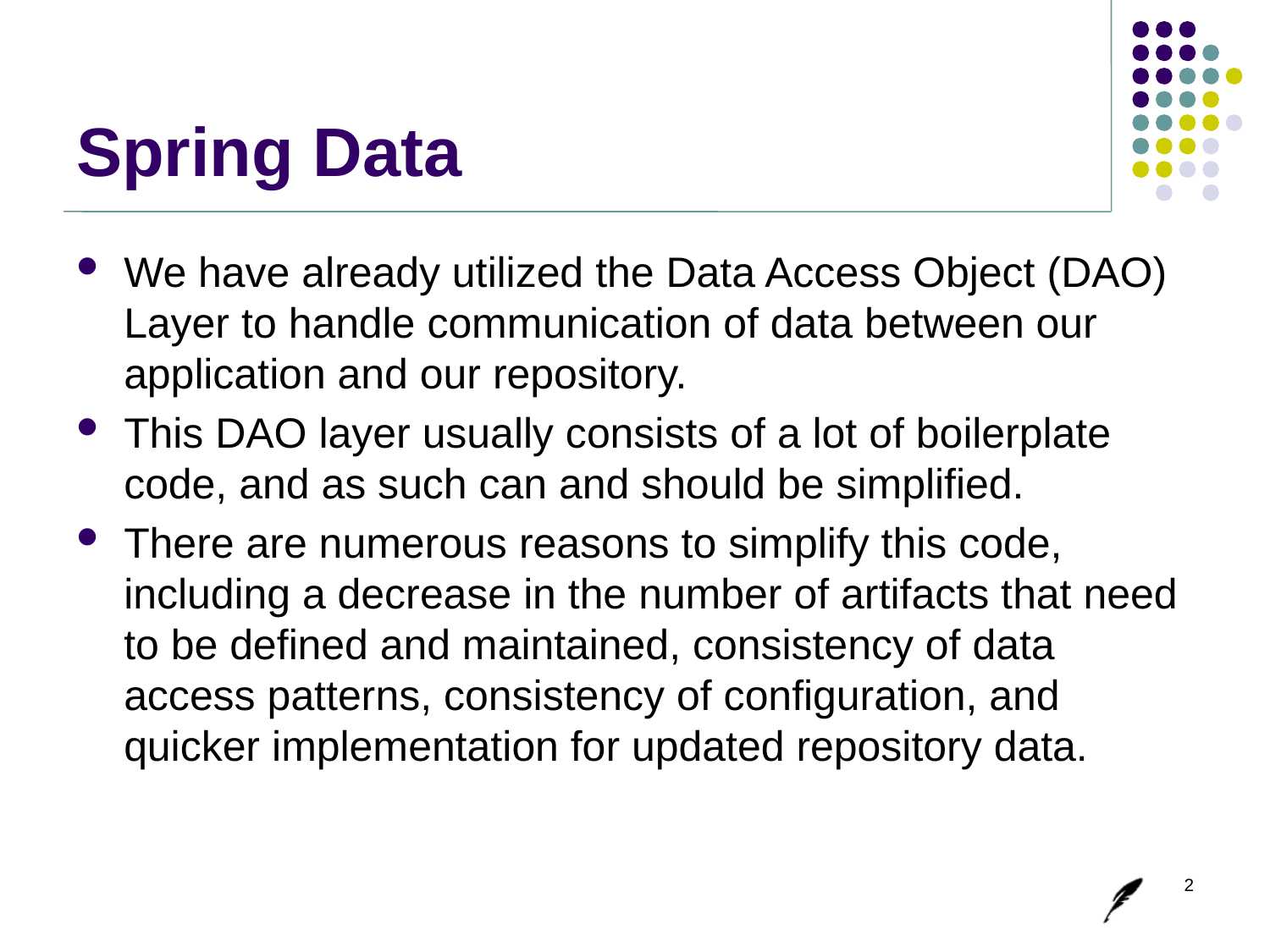

# Spring Data
We have already utilized the Data Access Object (DAO) Layer to handle communication of data between our application and our repository.
This DAO layer usually consists of a lot of boilerplate code, and as such can and should be simplified.
There are numerous reasons to simplify this code, including a decrease in the number of artifacts that need to be defined and maintained, consistency of data access patterns, consistency of configuration, and quicker implementation for updated repository data.
2